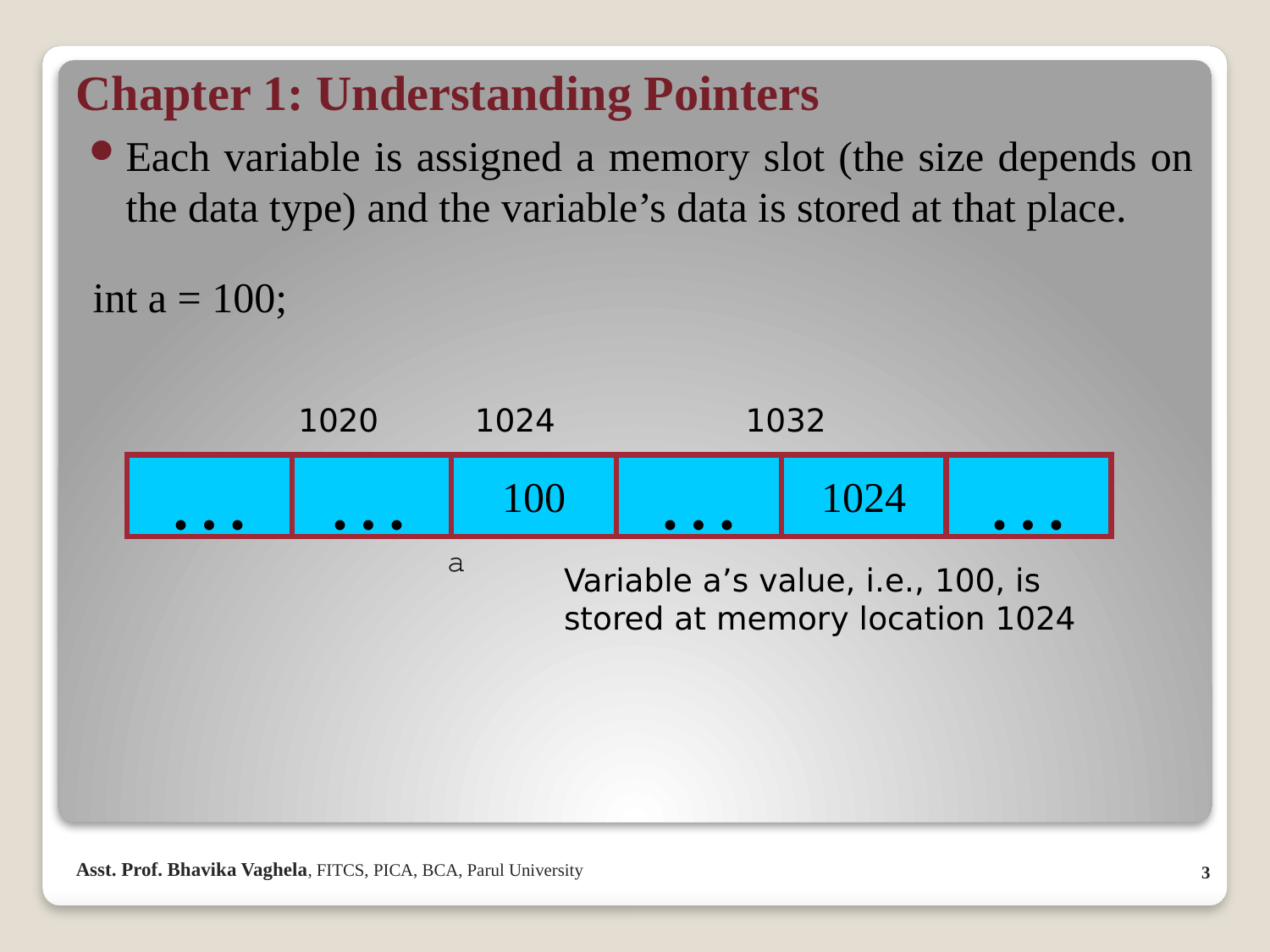

# Chapter 1: Understanding Pointers
Each variable is assigned a memory slot (the size depends on the data type) and the variable’s data is stored at that place.

int a = 100;
1020
1024
1032
…
…
100
…
1024
…
a
Variable a’s value, i.e., 100, is
stored at memory location 1024
3
Asst. Prof. Bhavika Vaghela, FITCS, PICA, BCA, Parul University